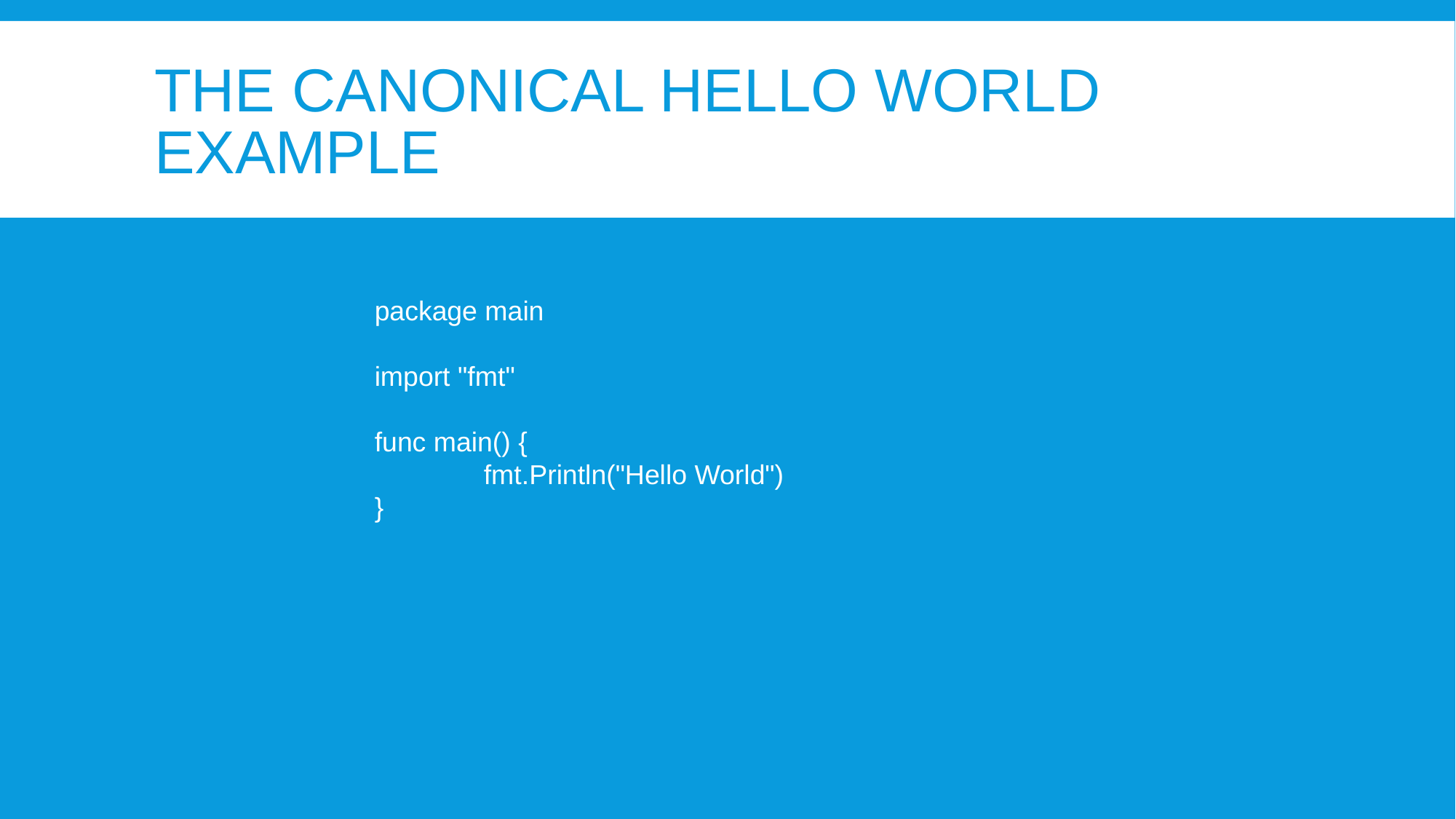

# The Canonical Hello World Example
package main

import "fmt"

func main() {
	fmt.Println("Hello World")
}